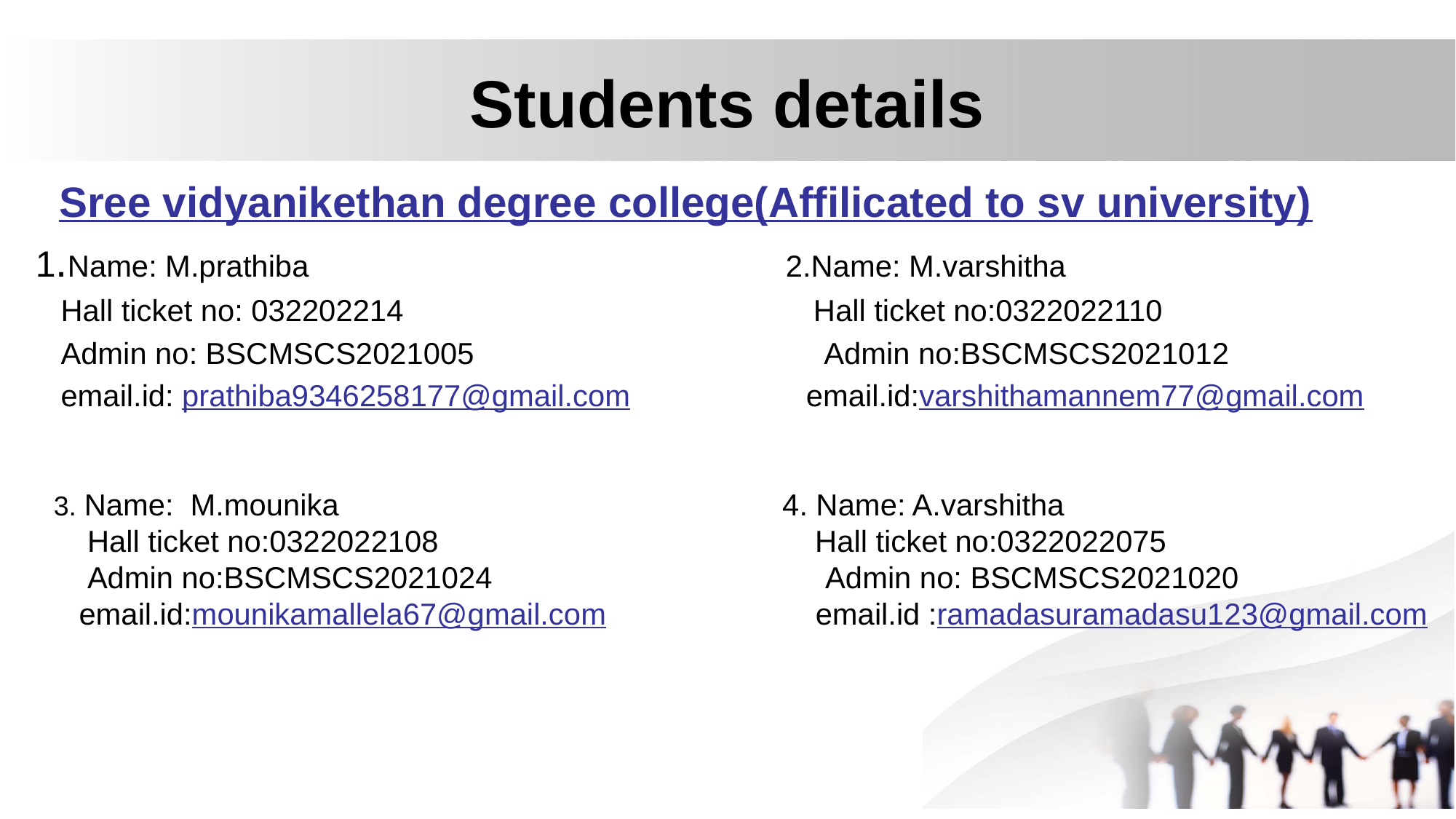

# Students details
  Sree vidyanikethan degree college(Affilicated to sv university)
1.Name: M.prathiba                                                         2.Name: M.varshitha
   Hall ticket no: 032202214                                                 Hall ticket no:0322022110
   Admin no: BSCMSCS2021005                                          Admin no:BSCMSCS2021012
   email.id: prathiba9346258177@gmail.com                     email.id:varshithamannem77@gmail.com

3. Name:  M.mounika                                                     4. Name: A.varshitha
    Hall ticket no:0322022108                                             Hall ticket no:0322022075
    Admin no:BSCMSCS2021024                                        Admin no: BSCMSCS2021020
   email.id:mounikamallela67@gmail.com                         email.id :ramadasuramadasu123@gmail.com